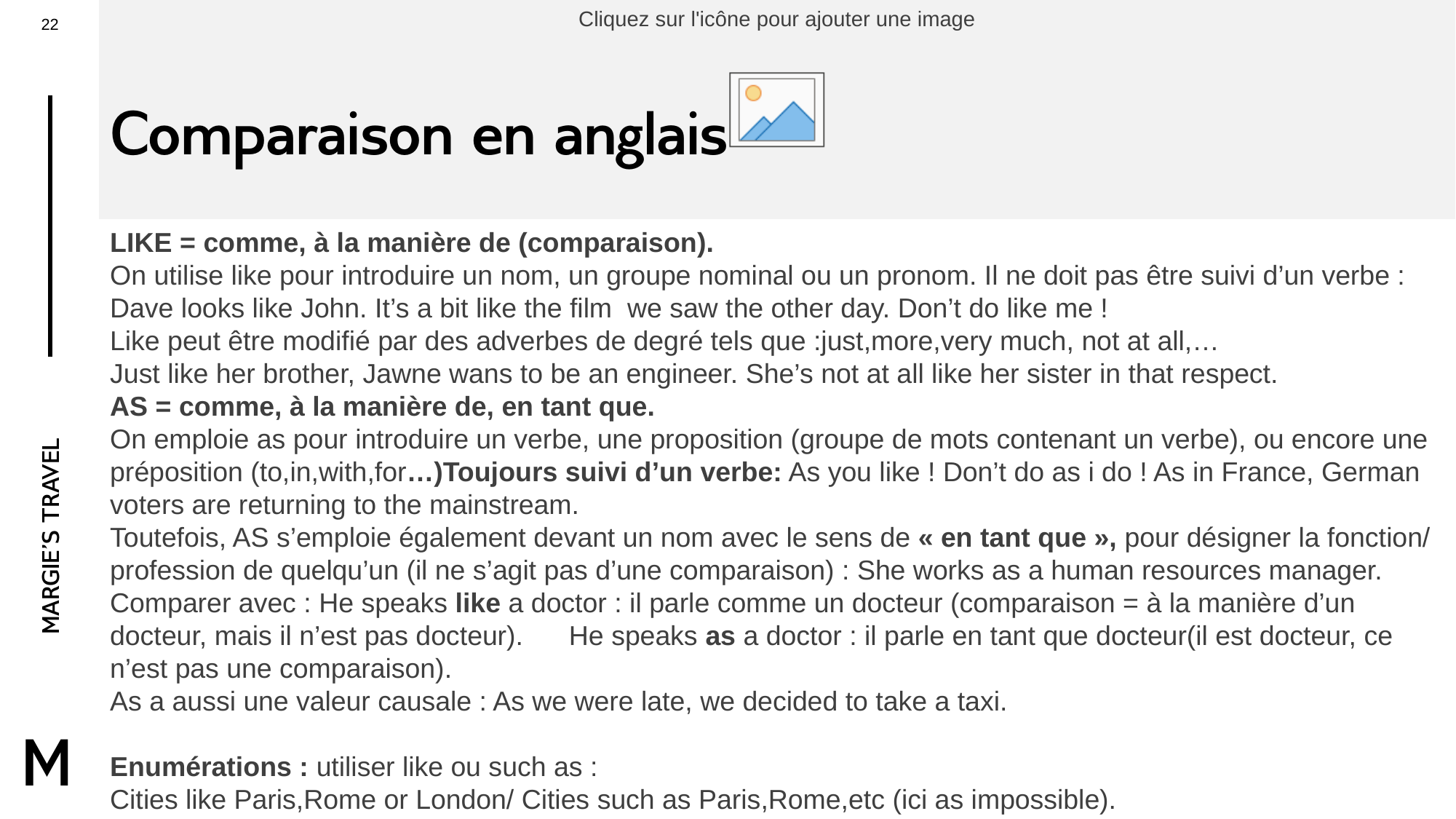

# Comparaison en anglais
LIKE = comme, à la manière de (comparaison).
On utilise like pour introduire un nom, un groupe nominal ou un pronom. Il ne doit pas être suivi d’un verbe :
Dave looks like John. It’s a bit like the film  we saw the other day. Don’t do like me !
Like peut être modifié par des adverbes de degré tels que :just,more,very much, not at all,…
Just like her brother, Jawne wans to be an engineer. She’s not at all like her sister in that respect.
AS = comme, à la manière de, en tant que.
On emploie as pour introduire un verbe, une proposition (groupe de mots contenant un verbe), ou encore une préposition (to,in,with,for…)Toujours suivi d’un verbe: As you like ! Don’t do as i do ! As in France, German voters are returning to the mainstream.
Toutefois, AS s’emploie également devant un nom avec le sens de « en tant que », pour désigner la fonction/ profession de quelqu’un (il ne s’agit pas d’une comparaison) : She works as a human resources manager.
Comparer avec : He speaks like a doctor : il parle comme un docteur (comparaison = à la manière d’un docteur, mais il n’est pas docteur).      He speaks as a doctor : il parle en tant que docteur(il est docteur, ce n’est pas une comparaison).
As a aussi une valeur causale : As we were late, we decided to take a taxi.

Enumérations : utiliser like ou such as :
Cities like Paris,Rome or London/ Cities such as Paris,Rome,etc (ici as impossible).